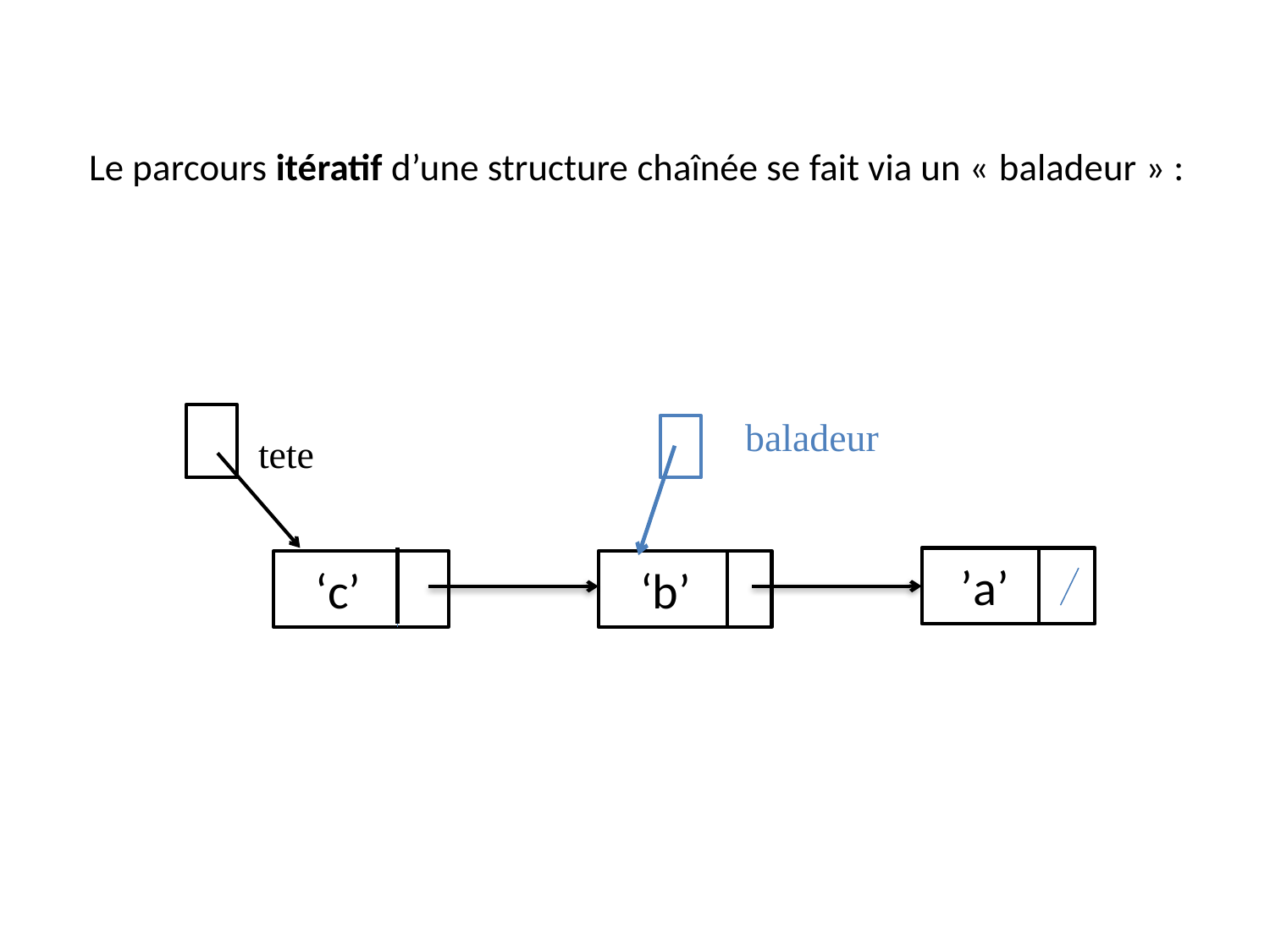

# Le parcours itératif d’une structure chaînée se fait via un « baladeur » :

 tete
      ’a’
   ‘c’
   ‘b’
 baladeur